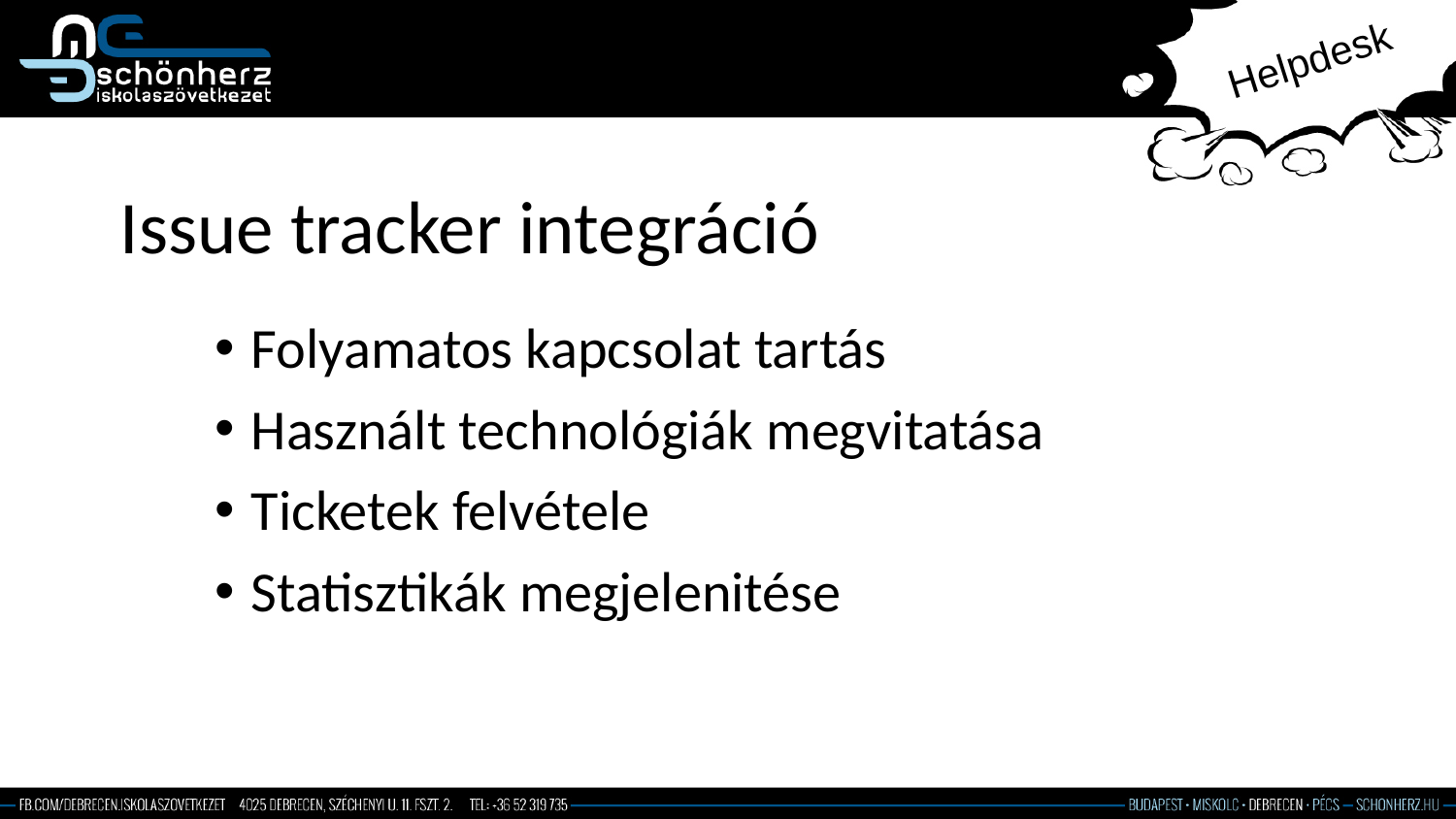

Helpdesk
# Issue tracker integráció
Folyamatos kapcsolat tartás
Használt technológiák megvitatása
Ticketek felvétele
Statisztikák megjelenitése